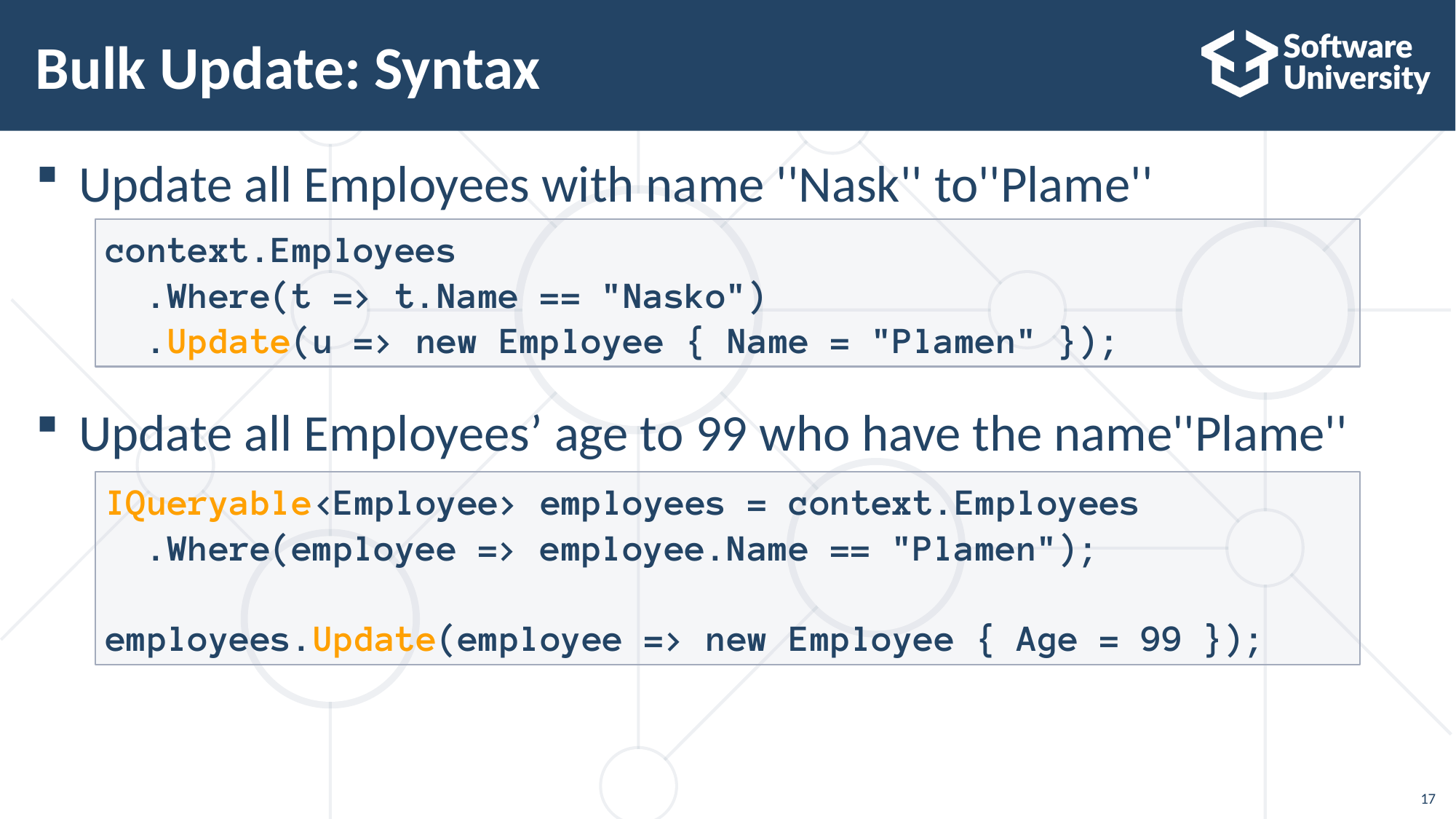

# Bulk Update: Syntax
Update all Employees with name ''Nask'' to''Plame''

Update all Employees’ age to 99 who have the name''Plame''

context.Employees
  .Where(t => t.Name == "Nasko")
  .Update(u => new Employee { Name = "Plamen" });
IQueryable<Employee> employees = context.Employees
  .Where(employee => employee.Name == "Plamen");

employees.Update(employee => new Employee { Age = 99 });
17